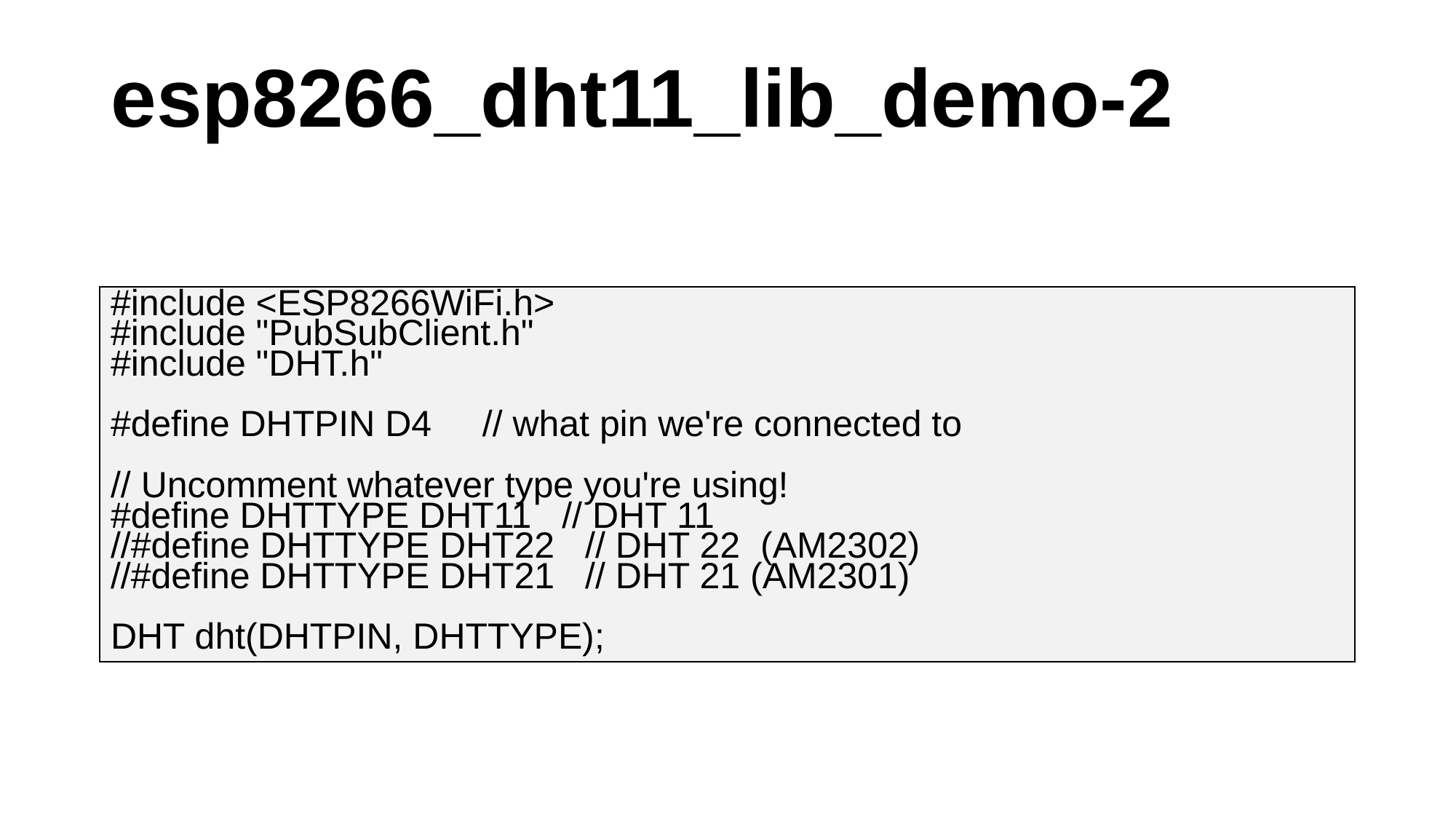

# esp8266_dht11_lib_demo-2

#include <ESP8266WiFi.h>
#include "PubSubClient.h"
#include "DHT.h"

#define DHTPIN D4     // what pin we're connected to

// Uncomment whatever type you're using!
#define DHTTYPE DHT11   // DHT 11
//#define DHTTYPE DHT22   // DHT 22  (AM2302)
//#define DHTTYPE DHT21   // DHT 21 (AM2301)

DHT dht(DHTPIN, DHTTYPE);